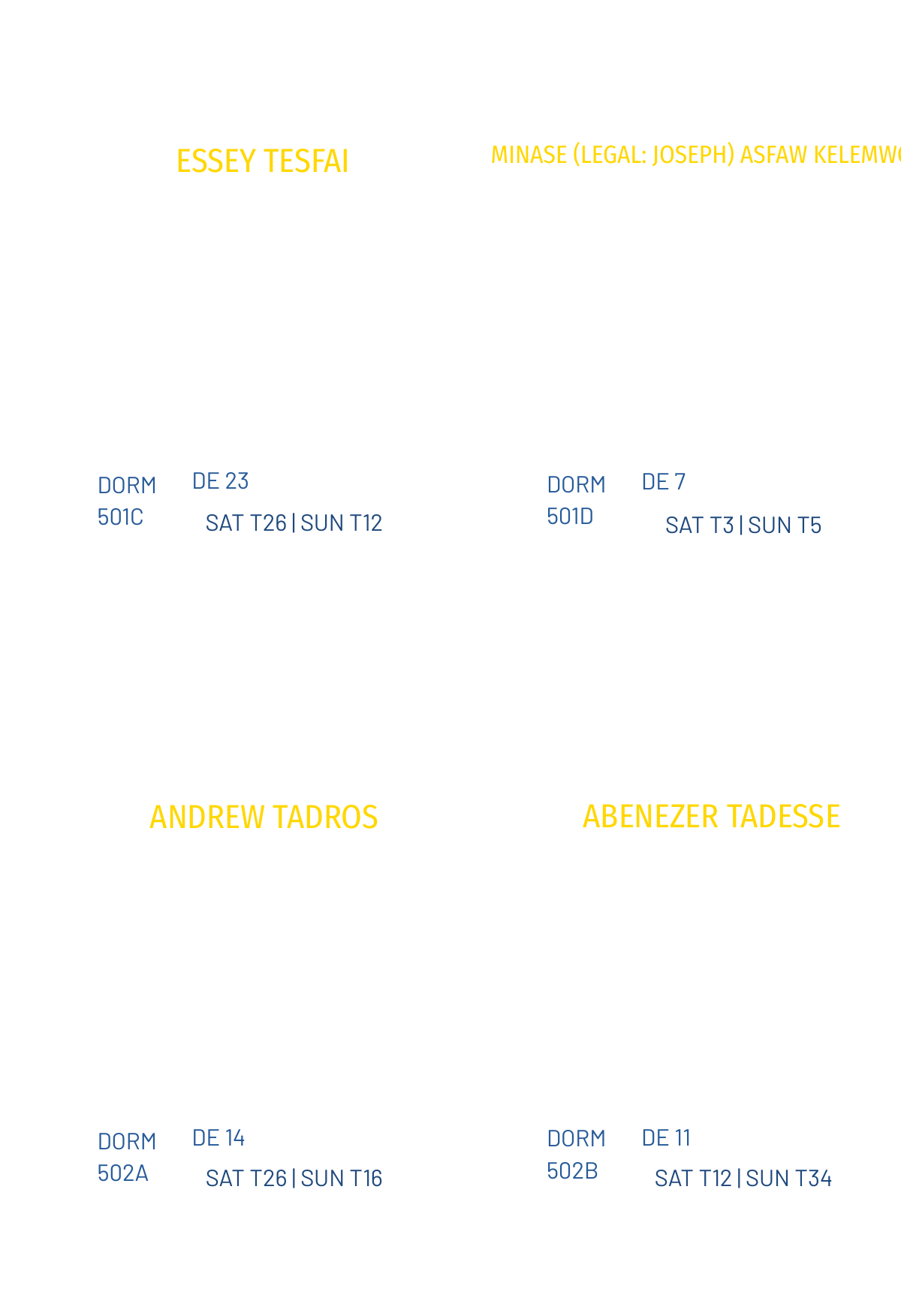

MINASE (LEGAL: JOSEPH) ASFAW KELEMWORK
ESSEY TESFAI
DENVER CAMPUS MINISTRY
NEW
PARTICIPANT
PARTICIPANT
DE 23
DE 7
DORM
DORM
501D
501C
SAT T26 | SUN T12
SAT T3 | SUN T5
ABENEZER TADESSE
ANDREW TADROS
UNIVERSITY OF MARYLAND (UMD) CAMPUS MINISTRY
ATLANTA CAMPUS MINISTRY
PARTICIPANT
PARTICIPANT
DE 14
DE 11
DORM
DORM
502B
502A
SAT T26 | SUN T16
SAT T12 | SUN T34